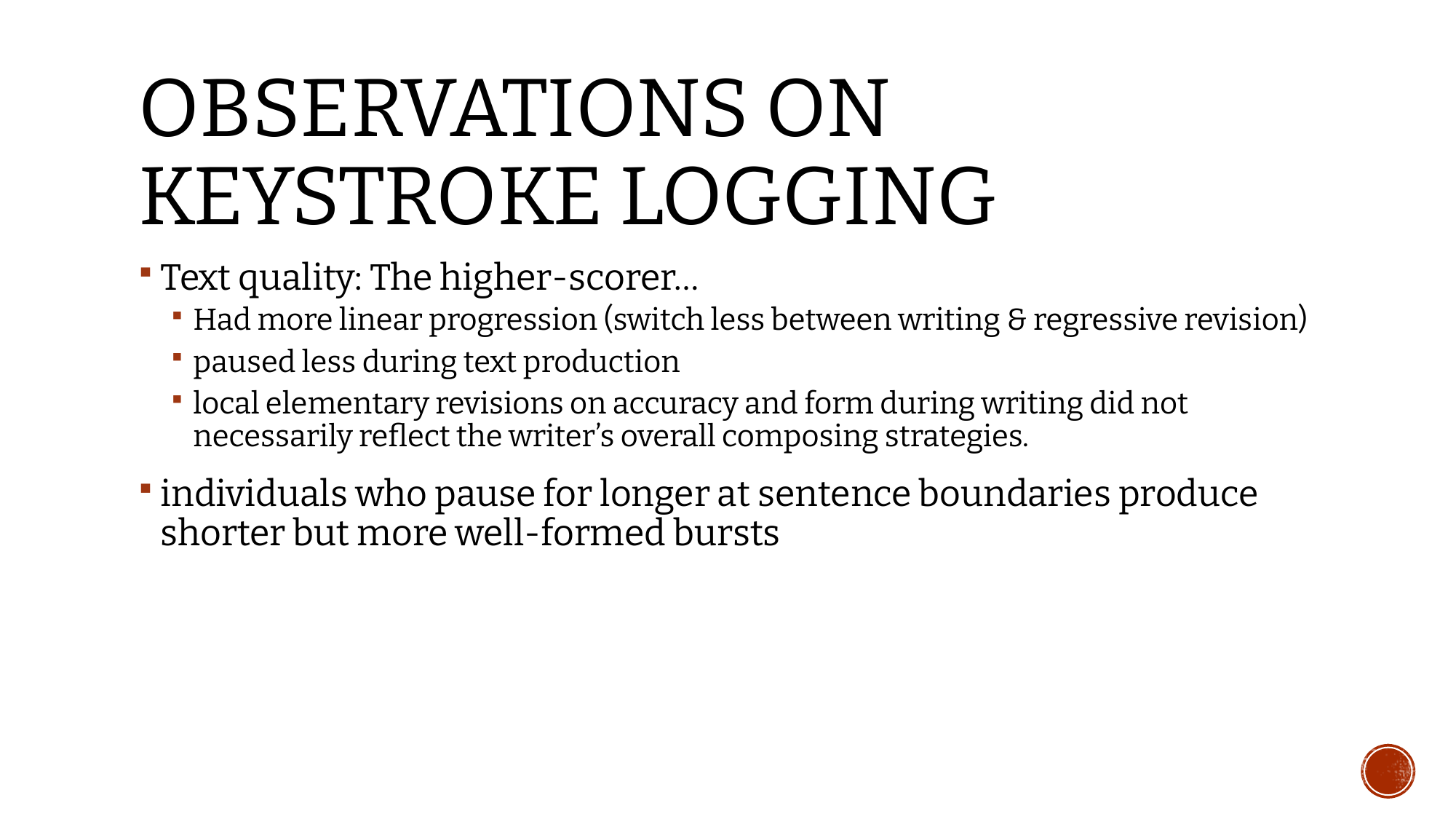

# Observations on keystroke logging
Text quality: The higher-scorer…
Had more linear progression (switch less between writing & regressive revision)
paused less during text production
local elementary revisions on accuracy and form during writing did not necessarily reflect the writer’s overall composing strategies.
individuals who pause for longer at sentence boundaries produce shorter but more well-formed bursts